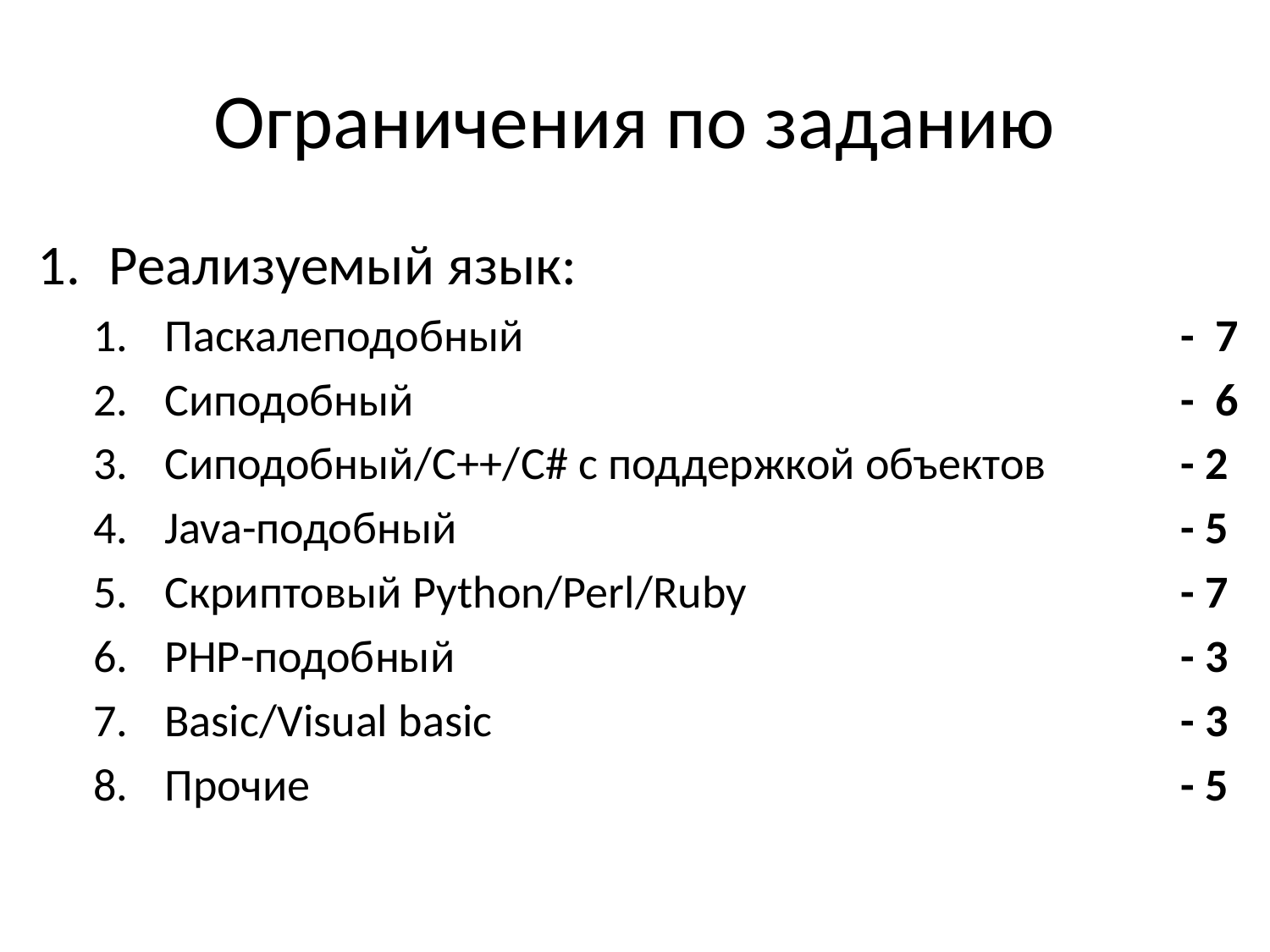

# Ограничения по заданию
Реализуемый язык:
Паскалеподобный						-  7
Сиподобный 						-  6
Сиподобный/С++/C# с поддержкой объектов 	- 2
Java-подобный						- 5
Скриптовый Python/Perl/Ruby				- 7
PHP-подобный						- 3
Basic/Visual basic 						- 3
Прочие							- 5